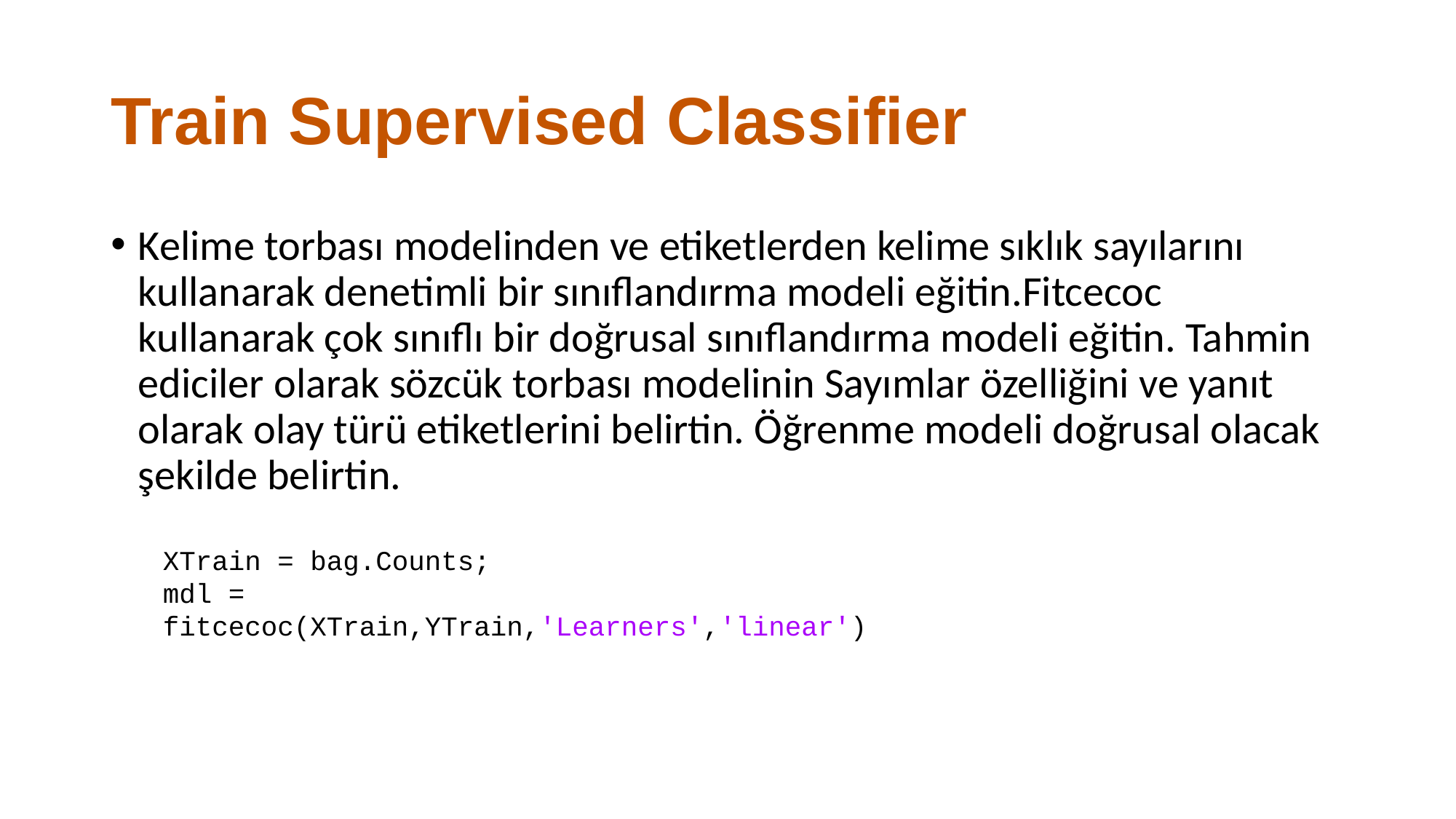

# Train Supervised Classifier
Kelime torbası modelinden ve etiketlerden kelime sıklık sayılarını kullanarak denetimli bir sınıflandırma modeli eğitin.Fitcecoc kullanarak çok sınıflı bir doğrusal sınıflandırma modeli eğitin. Tahmin ediciler olarak sözcük torbası modelinin Sayımlar özelliğini ve yanıt olarak olay türü etiketlerini belirtin. Öğrenme modeli doğrusal olacak şekilde belirtin.
XTrain = bag.Counts;
mdl = fitcecoc(XTrain,YTrain,'Learners','linear')